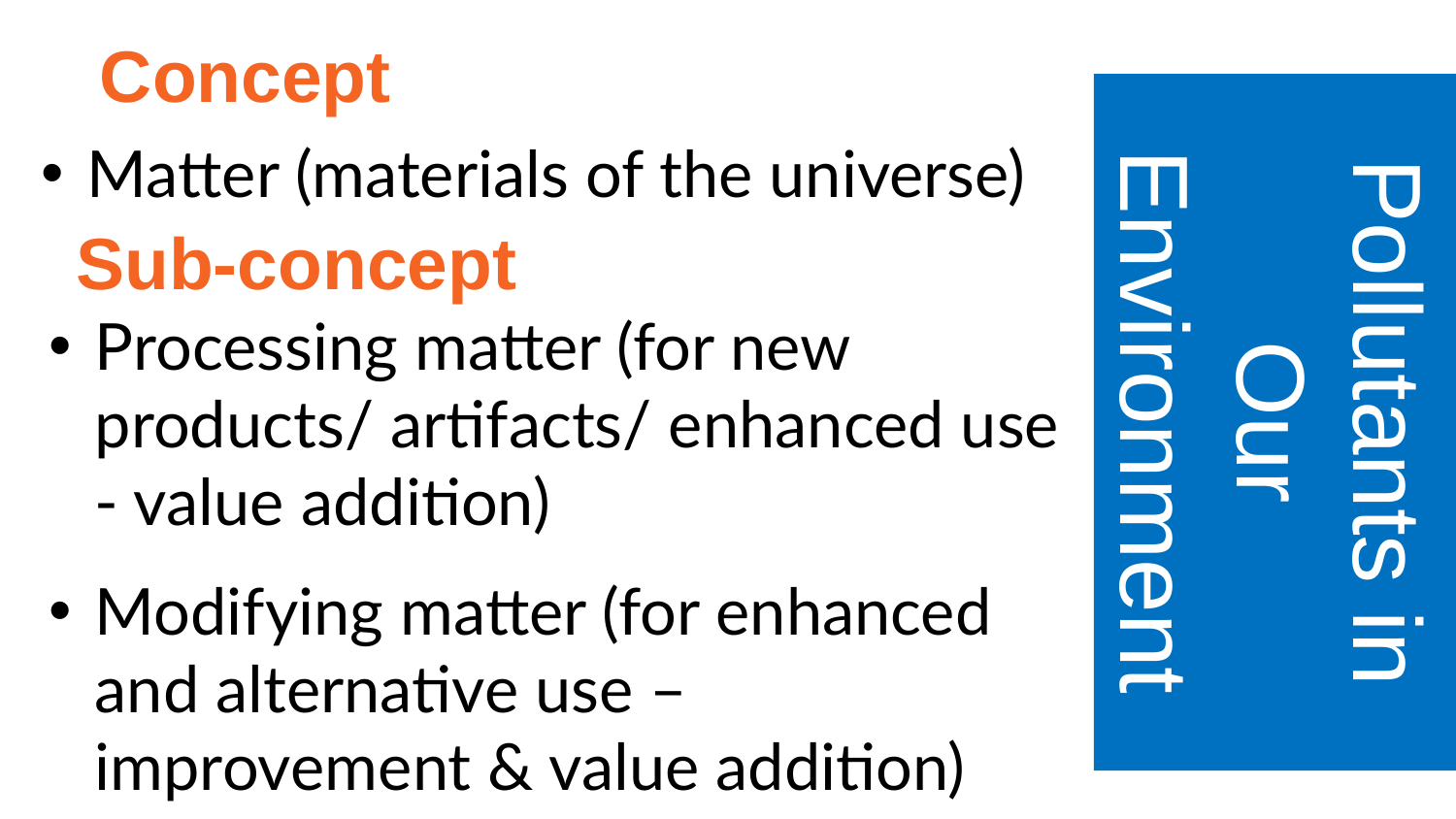

Concept
Matter (materials of the universe)
Sub-concept

Pollutants in Our Environment
Processing matter (for new products/ artifacts/ enhanced use - value addition)
Modifying matter (for enhanced and alternative use – improvement & value addition)